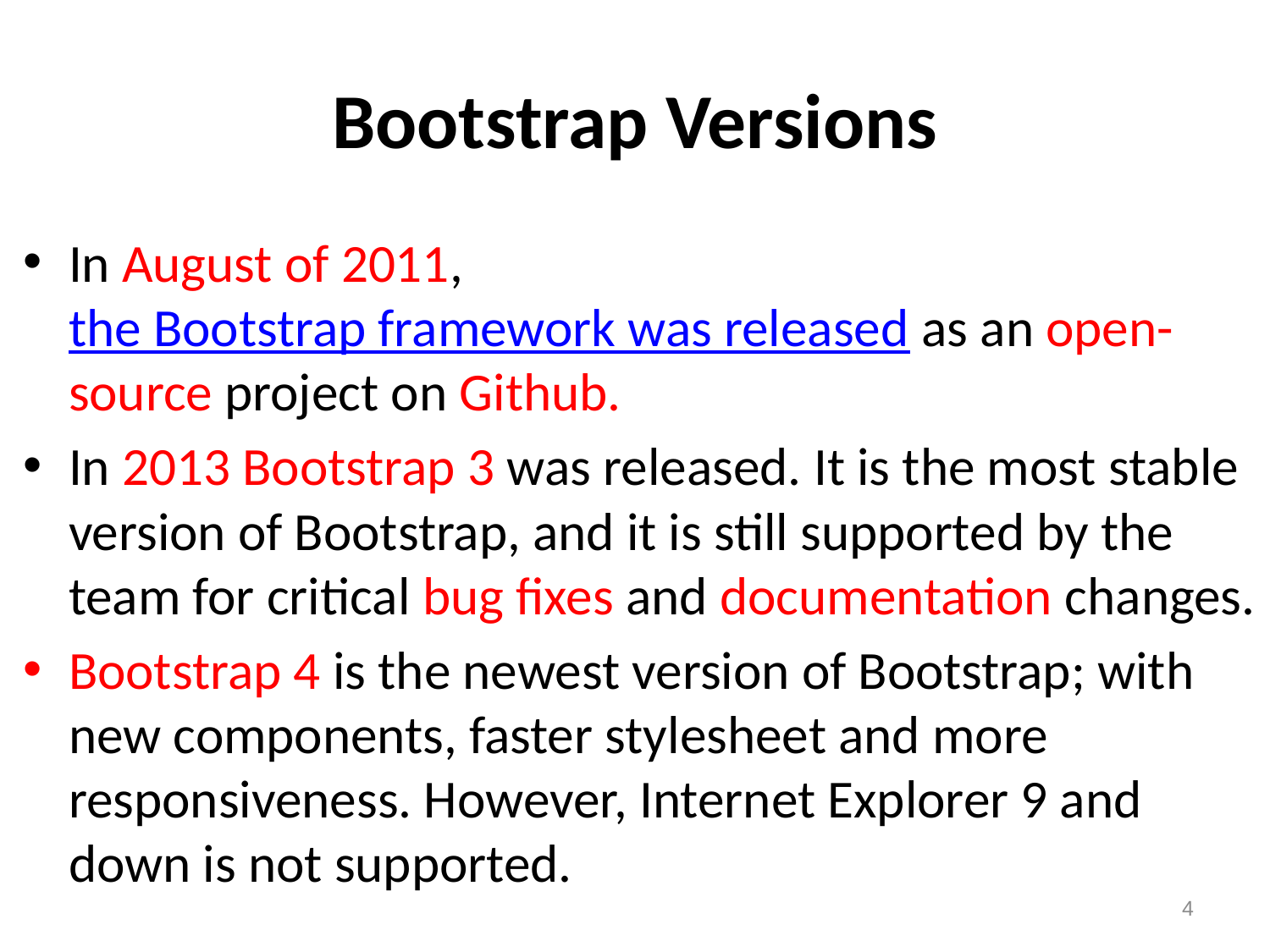

# Bootstrap Versions
In August of 2011, the Bootstrap framework was released as an open-source project on Github.
In 2013 Bootstrap 3 was released. It is the most stable version of Bootstrap, and it is still supported by the team for critical bug fixes and documentation changes.
Bootstrap 4 is the newest version of Bootstrap; with new components, faster stylesheet and more responsiveness. However, Internet Explorer 9 and down is not supported.

4